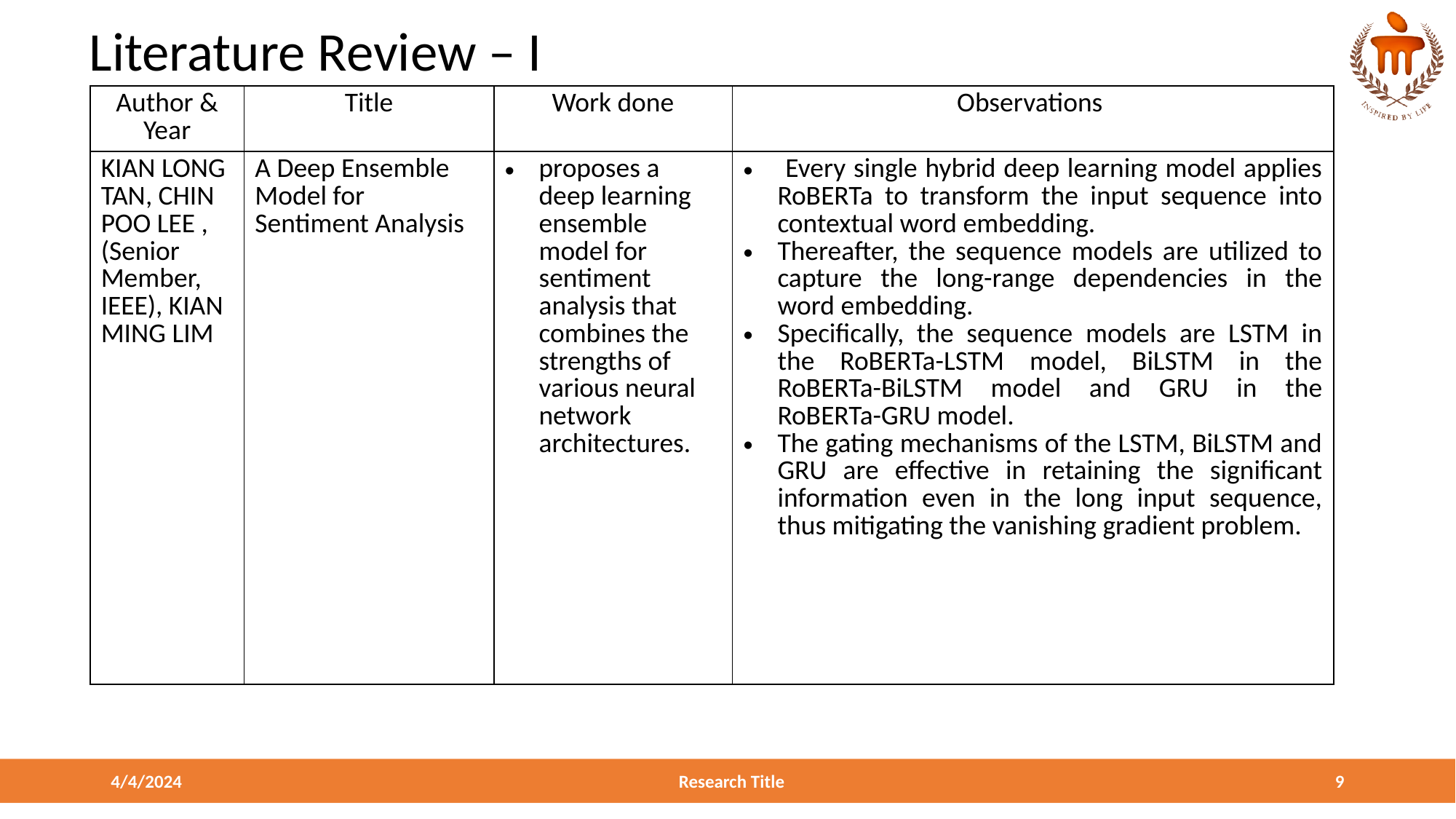

# Literature Review – I
| Author & Year | Title | Work done | Observations |
| --- | --- | --- | --- |
| KIAN LONG TAN, CHIN POO LEE , (Senior Member, IEEE), KIAN MING LIM | A Deep Ensemble Model for Sentiment Analysis | proposes a deep learning ensemble model for sentiment analysis that combines the strengths of various neural network architectures. | Every single hybrid deep learning model applies RoBERTa to transform the input sequence into contextual word embedding. Thereafter, the sequence models are utilized to capture the long-range dependencies in the word embedding. Specifically, the sequence models are LSTM in the RoBERTa-LSTM model, BiLSTM in the RoBERTa-BiLSTM model and GRU in the RoBERTa-GRU model. The gating mechanisms of the LSTM, BiLSTM and GRU are effective in retaining the significant information even in the long input sequence, thus mitigating the vanishing gradient problem. |
4/4/2024
Research Title
9